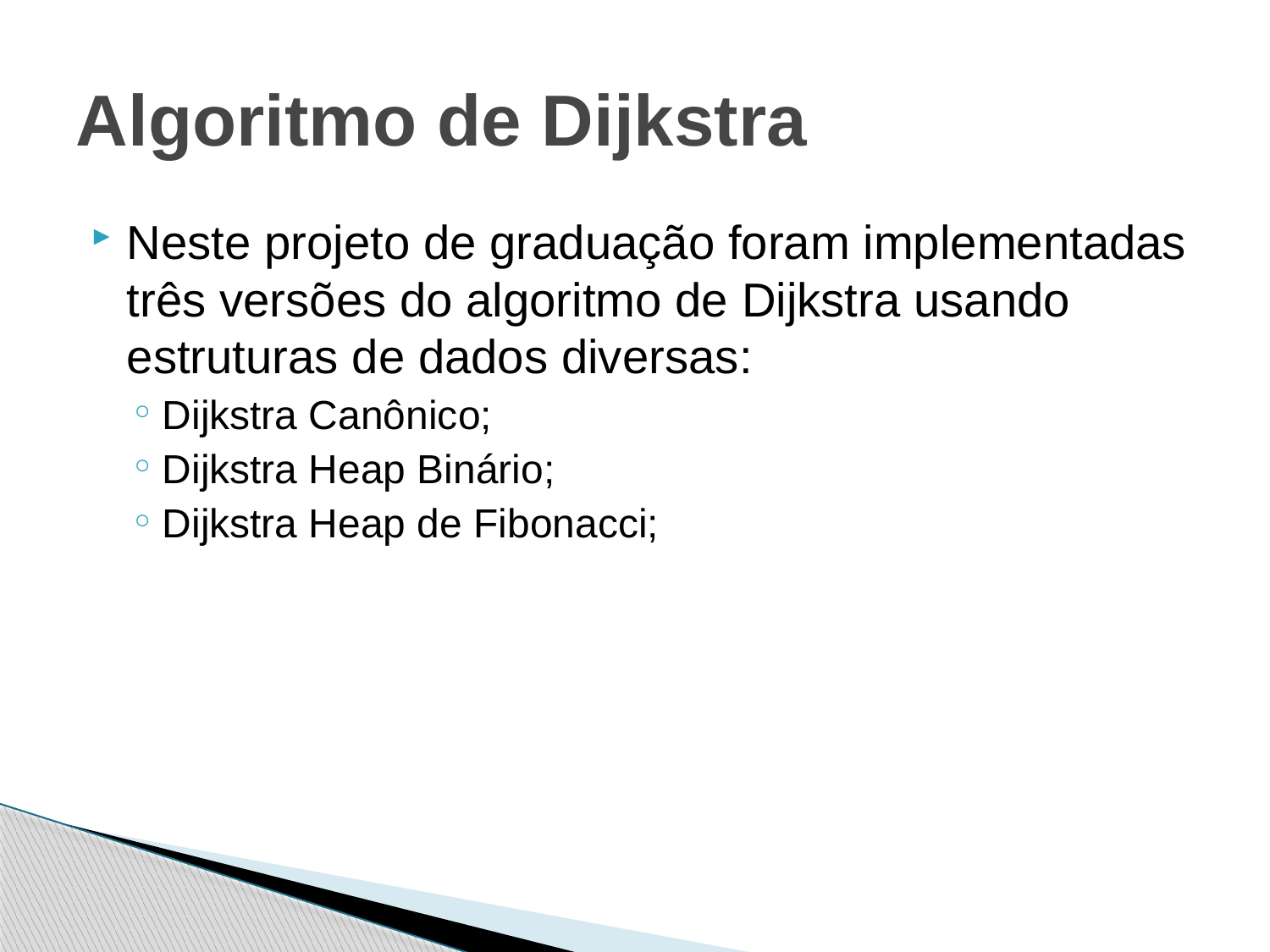

# Algoritmo de Dijkstra
Neste projeto de graduação foram implementadas três versões do algoritmo de Dijkstra usando estruturas de dados diversas:
Dijkstra Canônico;
Dijkstra Heap Binário;
Dijkstra Heap de Fibonacci;